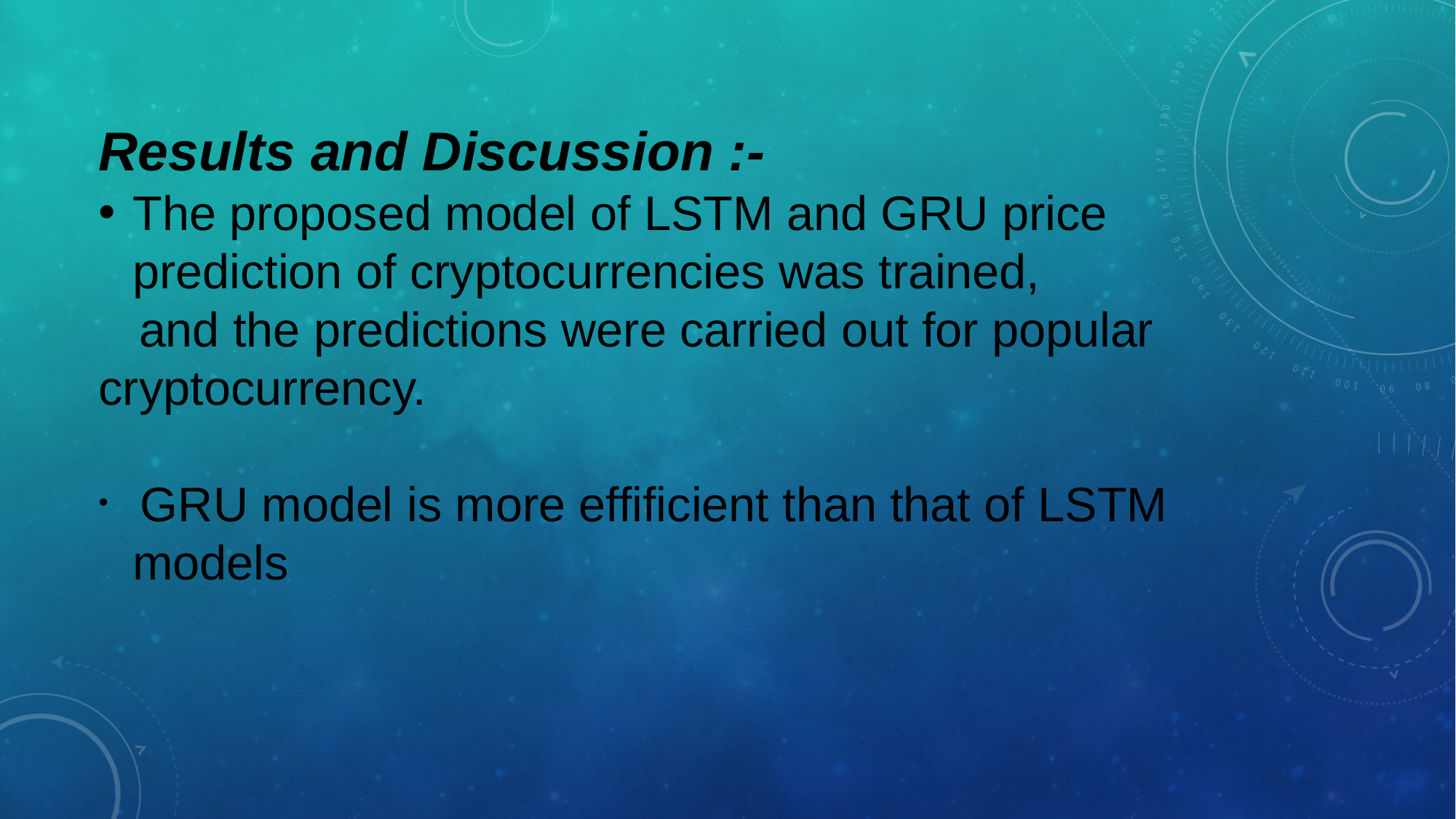

Results and Discussion :-
The proposed model of LSTM and GRU price prediction of cryptocurrencies was trained,
   and the predictions were carried out for popular         cryptocurrency.

 GRU model is more effificient than that of LSTM models